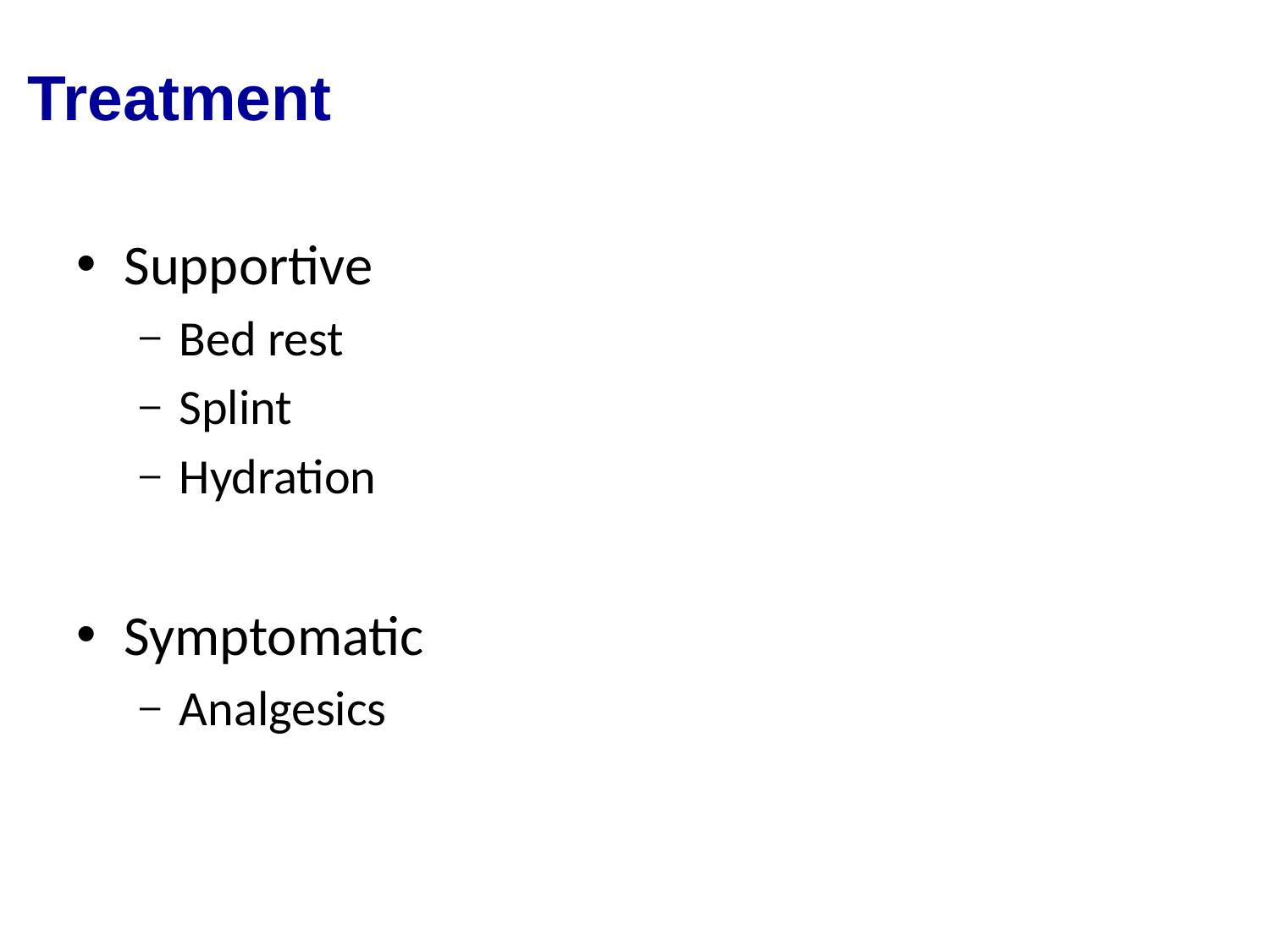

# Treatment
Supportive
Bed rest
Splint
Hydration

Symptomatic
Analgesics